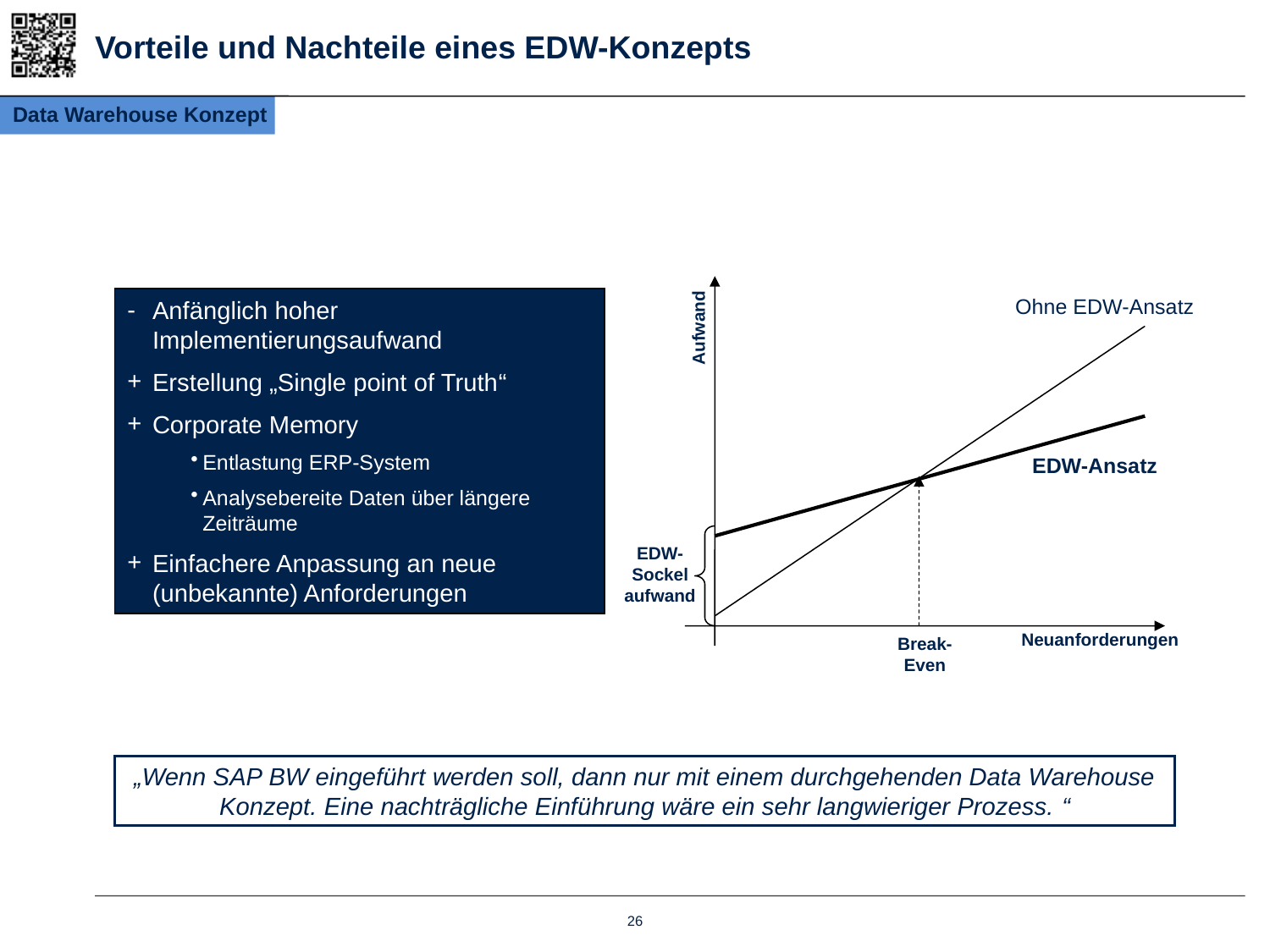

# Vorteile und Nachteile eines EDW-Konzepts
Data Warehouse Konzept

Anfänglich hoher Implementierungsaufwand
Erstellung „Single point of Truth“
Corporate Memory
Entlastung ERP-System
Analysebereite Daten über längere Zeiträume
Einfachere Anpassung an neue (unbekannte) Anforderungen
Ohne EDW-Ansatz
Aufwand

EDW-Ansatz

EDW-
Sockel
aufwand
Neuanforderungen

Break-Even
„Wenn SAP BW eingeführt werden soll, dann nur mit einem durchgehenden Data Warehouse Konzept. Eine nachträgliche Einführung wäre ein sehr langwieriger Prozess. “